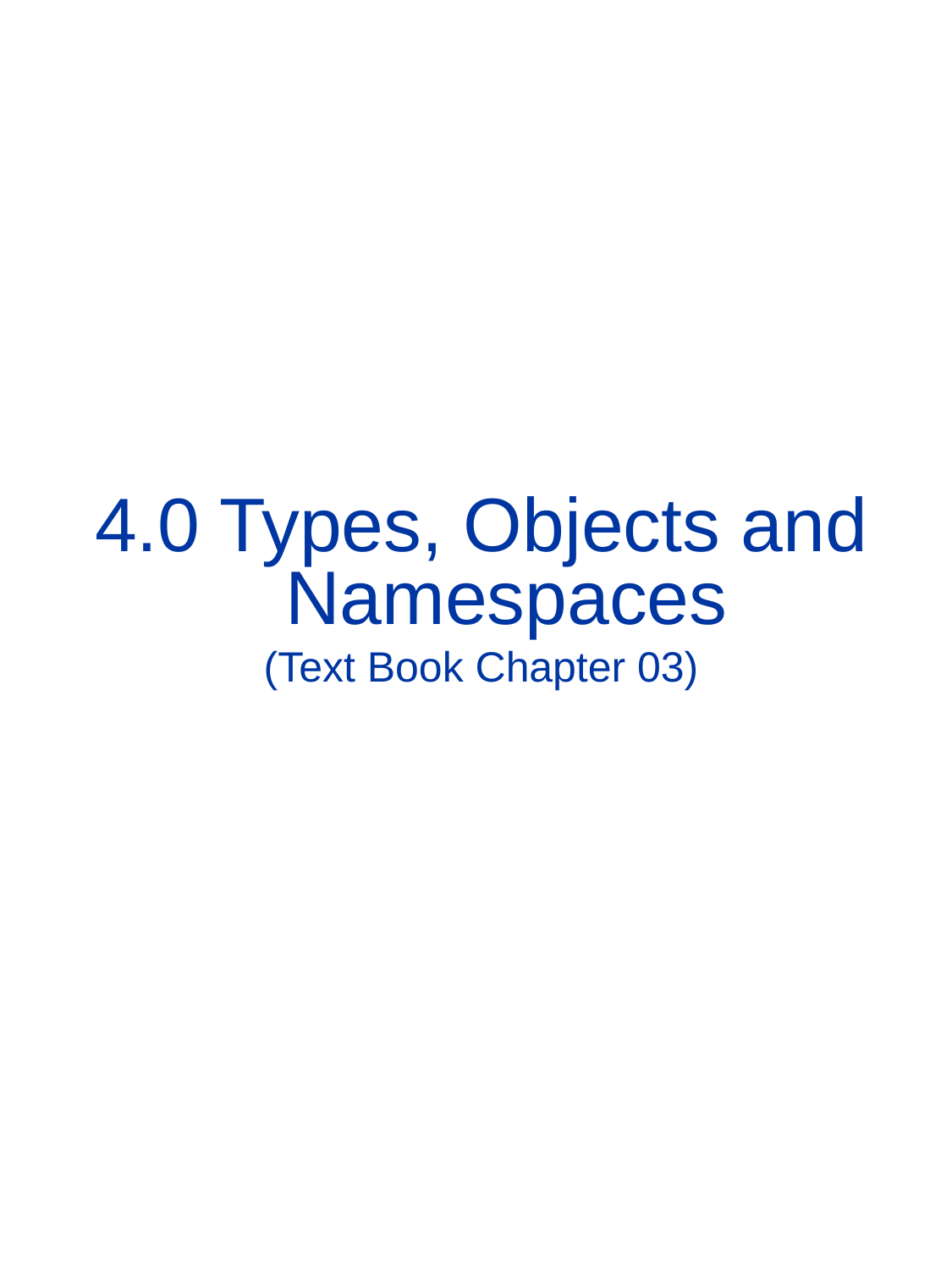

4.0 Types, Objects and Namespaces
(Text Book Chapter 03)